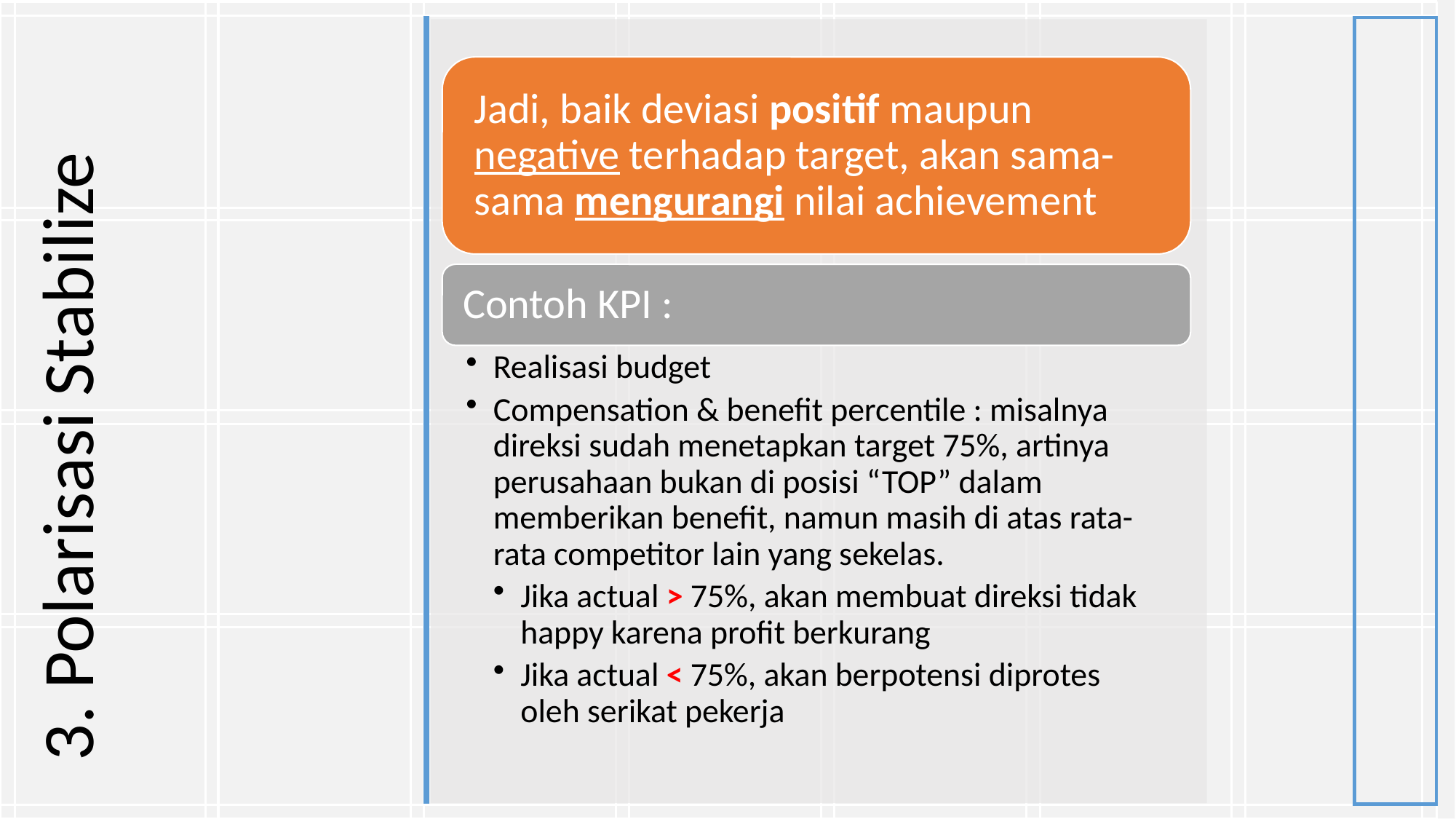

Jadi, baik deviasi positif maupun negative terhadap target, akan sama-sama mengurangi nilai achievement
Contoh KPI :
Realisasi budget
Compensation & benefit percentile : misalnya direksi sudah menetapkan target 75%, artinya perusahaan bukan di posisi “TOP” dalam memberikan benefit, namun masih di atas rata-rata competitor lain yang sekelas.
Jika actual > 75%, akan membuat direksi tidak happy karena profit berkurang
Jika actual < 75%, akan berpotensi diprotes oleh serikat pekerja
# 3. Polarisasi Stabilize